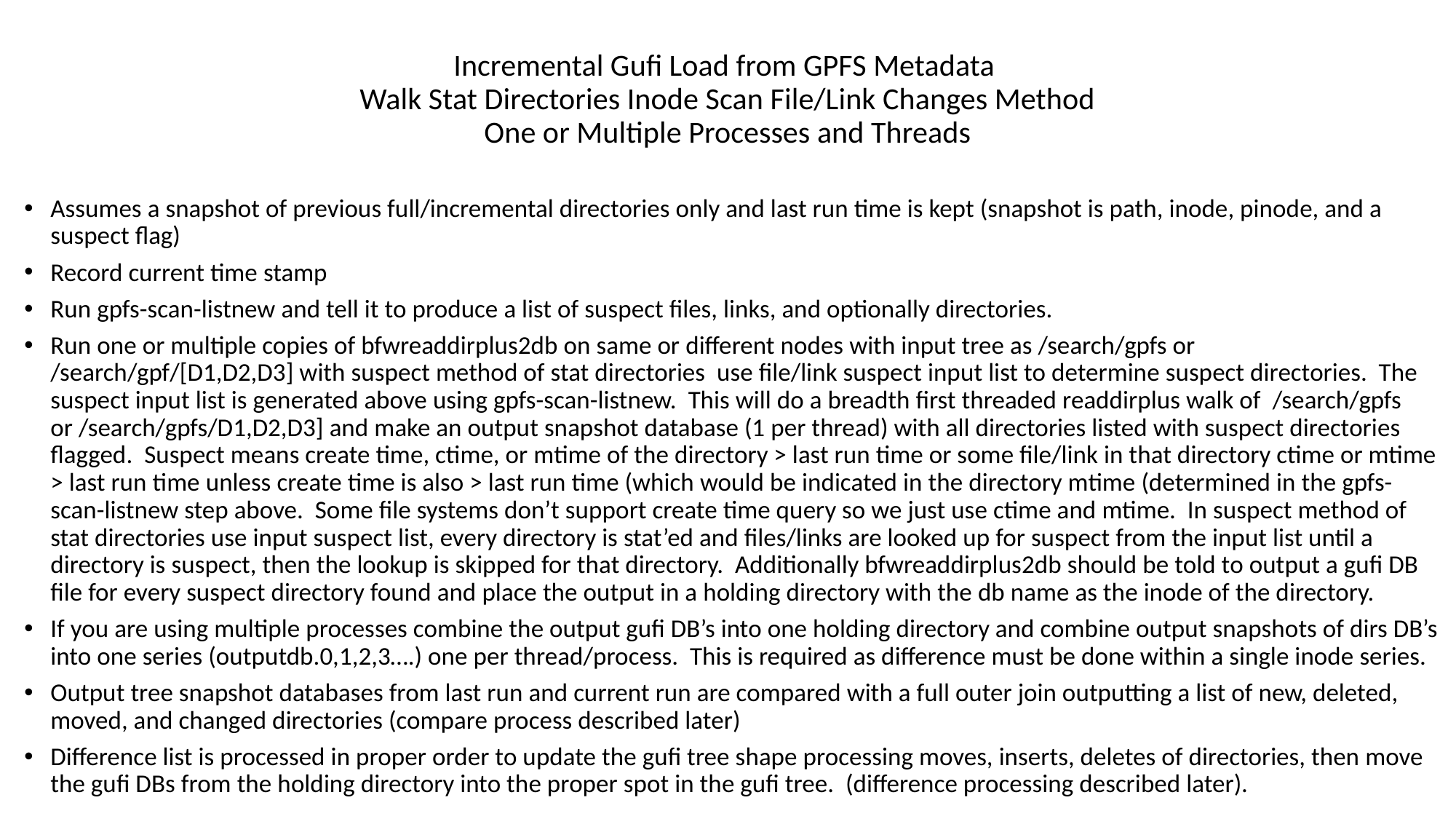

# Incremental Gufi Load from GPFS Metadata Walk Stat Directories Inode Scan File/Link Changes Method One or Multiple Processes and Threads
Assumes a snapshot of previous full/incremental directories only and last run time is kept (snapshot is path, inode, pinode, and a suspect flag)
Record current time stamp
Run gpfs-scan-listnew and tell it to produce a list of suspect files, links, and optionally directories.
Run one or multiple copies of bfwreaddirplus2db on same or different nodes with input tree as /search/gpfs or /search/gpf/[D1,D2,D3] with suspect method of stat directories  use file/link suspect input list to determine suspect directories.  The suspect input list is generated above using gpfs-scan-listnew.  This will do a breadth first threaded readdirplus walk of  /search/gpfs or /search/gpfs/D1,D2,D3] and make an output snapshot database (1 per thread) with all directories listed with suspect directories flagged.  Suspect means create time, ctime, or mtime of the directory > last run time or some file/link in that directory ctime or mtime > last run time unless create time is also > last run time (which would be indicated in the directory mtime (determined in the gpfs-scan-listnew step above.  Some file systems don’t support create time query so we just use ctime and mtime.  In suspect method of stat directories use input suspect list, every directory is stat’ed and files/links are looked up for suspect from the input list until a directory is suspect, then the lookup is skipped for that directory.  Additionally bfwreaddirplus2db should be told to output a gufi DB file for every suspect directory found and place the output in a holding directory with the db name as the inode of the directory.
If you are using multiple processes combine the output gufi DB’s into one holding directory and combine output snapshots of dirs DB’s into one series (outputdb.0,1,2,3….) one per thread/process.  This is required as difference must be done within a single inode series.
Output tree snapshot databases from last run and current run are compared with a full outer join outputting a list of new, deleted, moved, and changed directories (compare process described later)
Difference list is processed in proper order to update the gufi tree shape processing moves, inserts, deletes of directories, then move the gufi DBs from the holding directory into the proper spot in the gufi tree.  (difference processing described later).